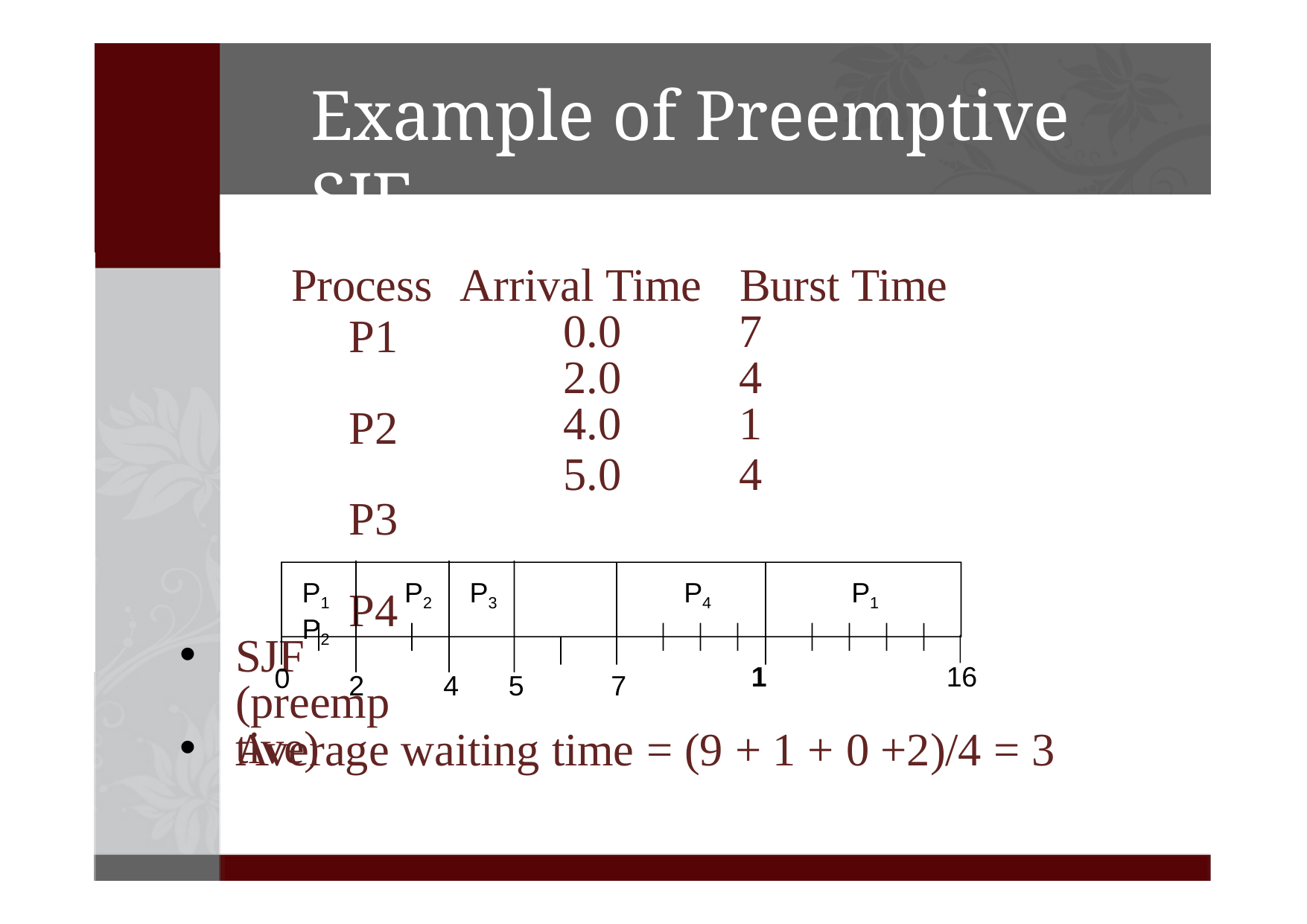

# Example of Preemptive SJF
Process	Arrival Time	Burst Time
7
4
1
4
P1  P2  P3  P4
SJF (preemptive)
0.0
2.0
4.0
5.0

P1	P2	P3	P2
P4
P1

1	16
0
2	4	5	7
Average waiting time = (9 + 1 + 0 +2)/4 = 3